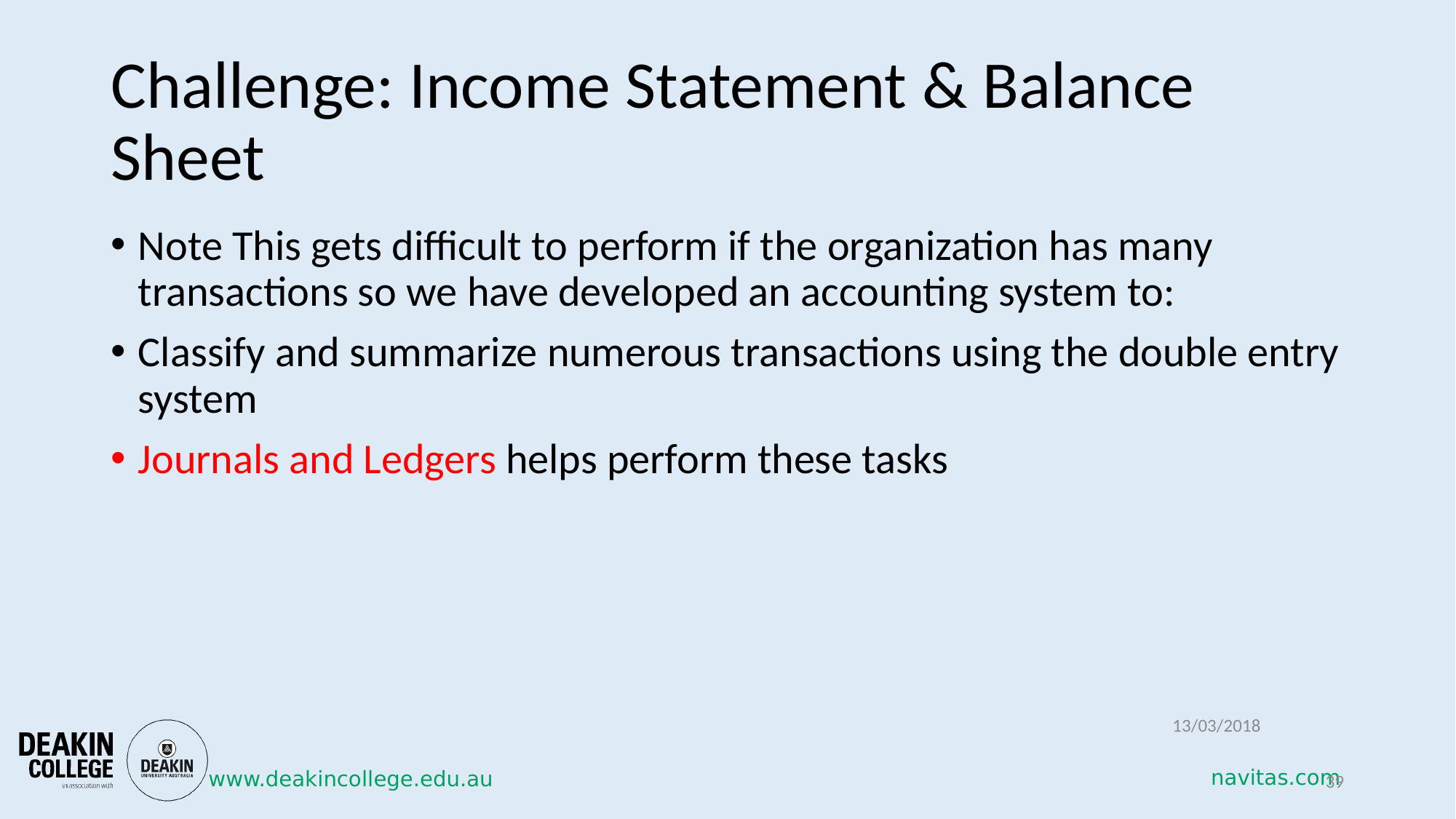

# Challenge: Income Statement & Balance Sheet
Note This gets difficult to perform if the organization has many transactions so we have developed an accounting system to:
Classify and summarize numerous transactions using the double entry system
Journals and Ledgers helps perform these tasks
13/03/2018

39